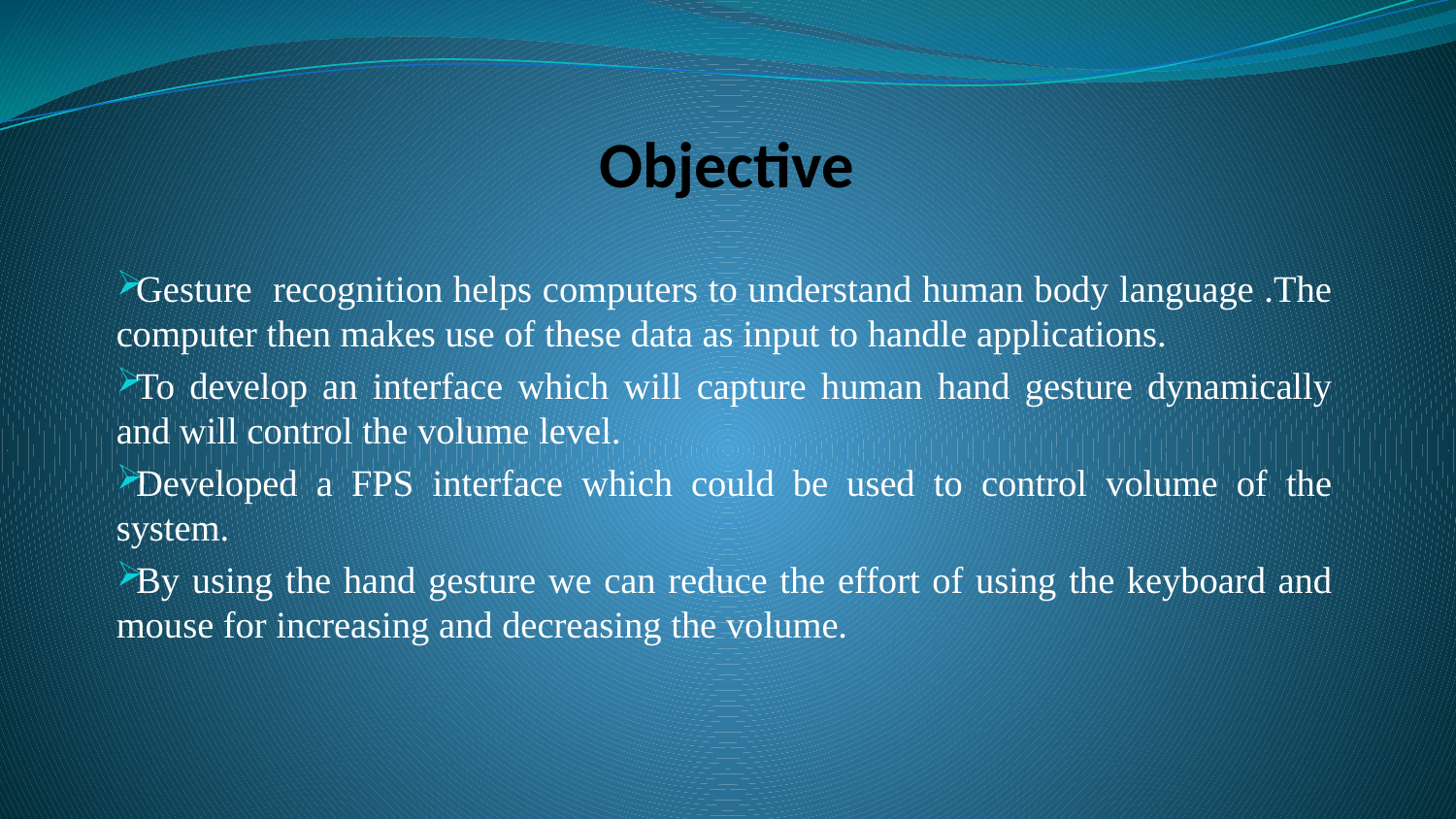

# Objective
Gesture  recognition helps computers to understand human body language .The computer then makes use of these data as input to handle applications.
To develop an interface which will capture human hand gesture dynamically and will control the volume level.
Developed a FPS interface which could be used to control volume of the system.
By using the hand gesture we can reduce the effort of using the keyboard and mouse for increasing and decreasing the volume.